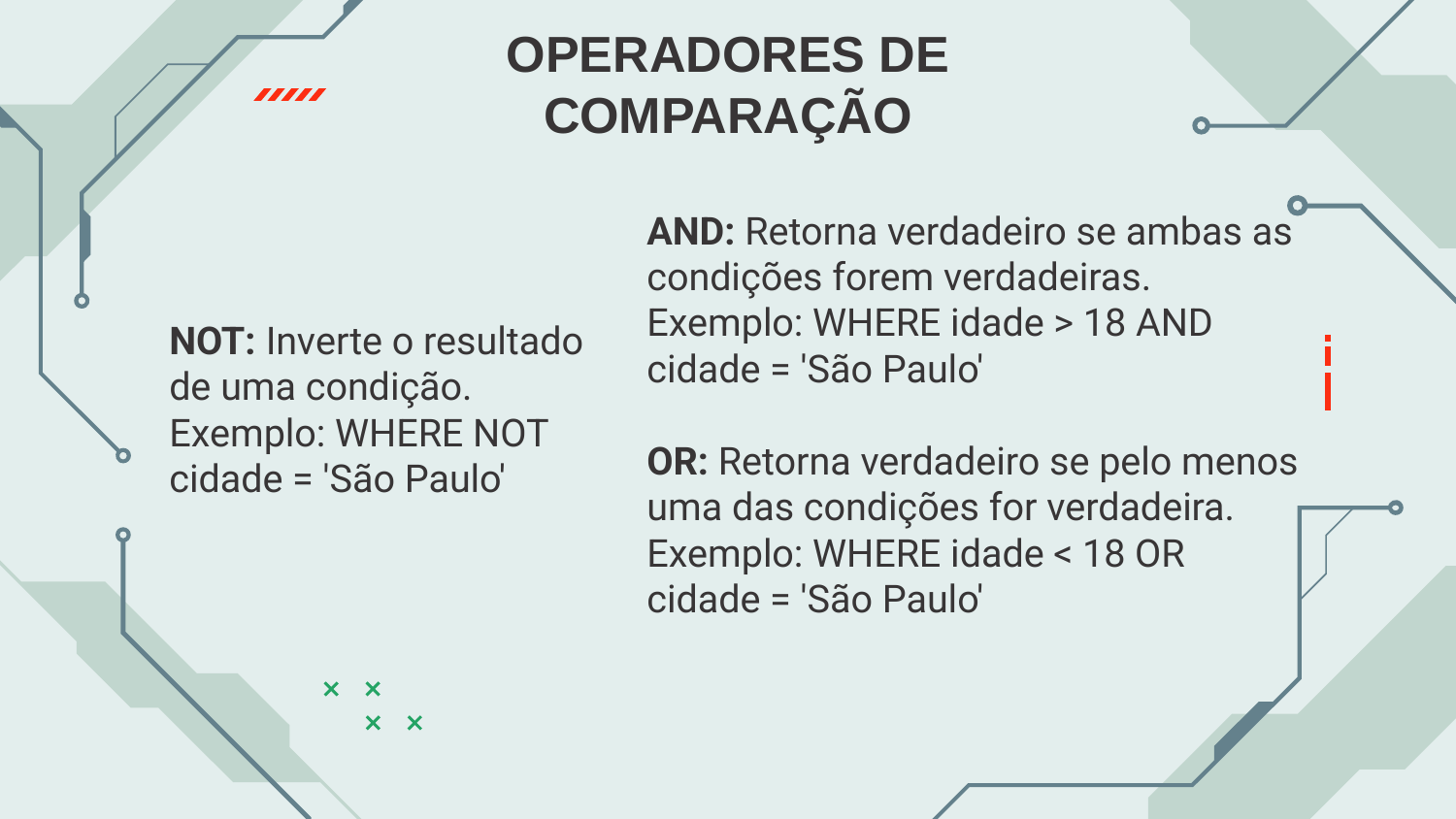

# OPERADORES DE COMPARAÇÃO
AND: Retorna verdadeiro se ambas as condições forem verdadeiras.
Exemplo: WHERE idade > 18 AND cidade = 'São Paulo'

OR: Retorna verdadeiro se pelo menos uma das condições for verdadeira.
Exemplo: WHERE idade < 18 OR cidade = 'São Paulo'

NOT: Inverte o resultado de uma condição.
Exemplo: WHERE NOT cidade = 'São Paulo'